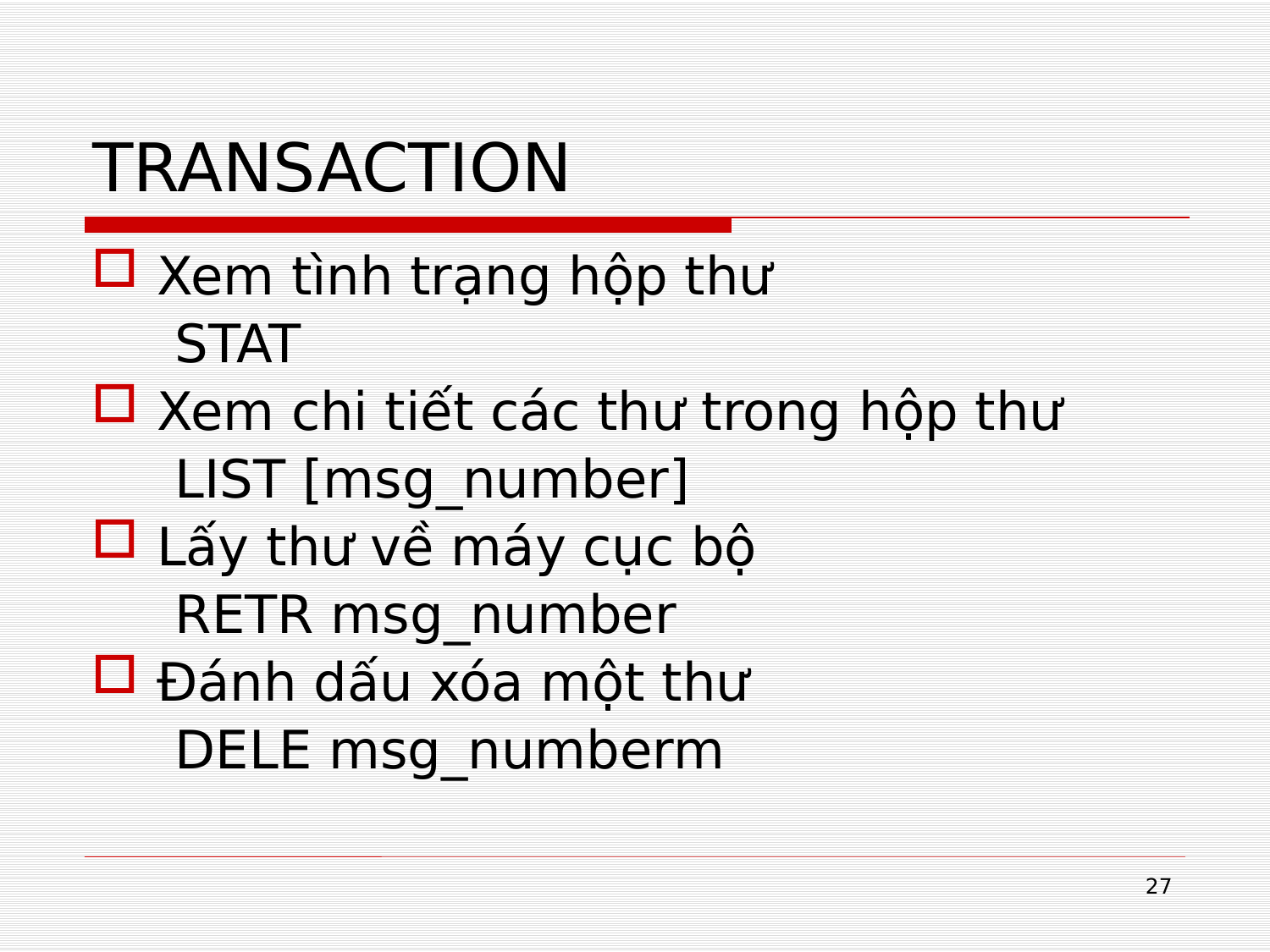

# TRANSACTION
Xem tình trạng hộp thư
     STAT
Xem chi tiết các thư trong hộp thư
     LIST [msg_number]
Lấy thư về máy cục bộ
     RETR msg_number
Đánh dấu xóa một thư
     DELE msg_numberm
27